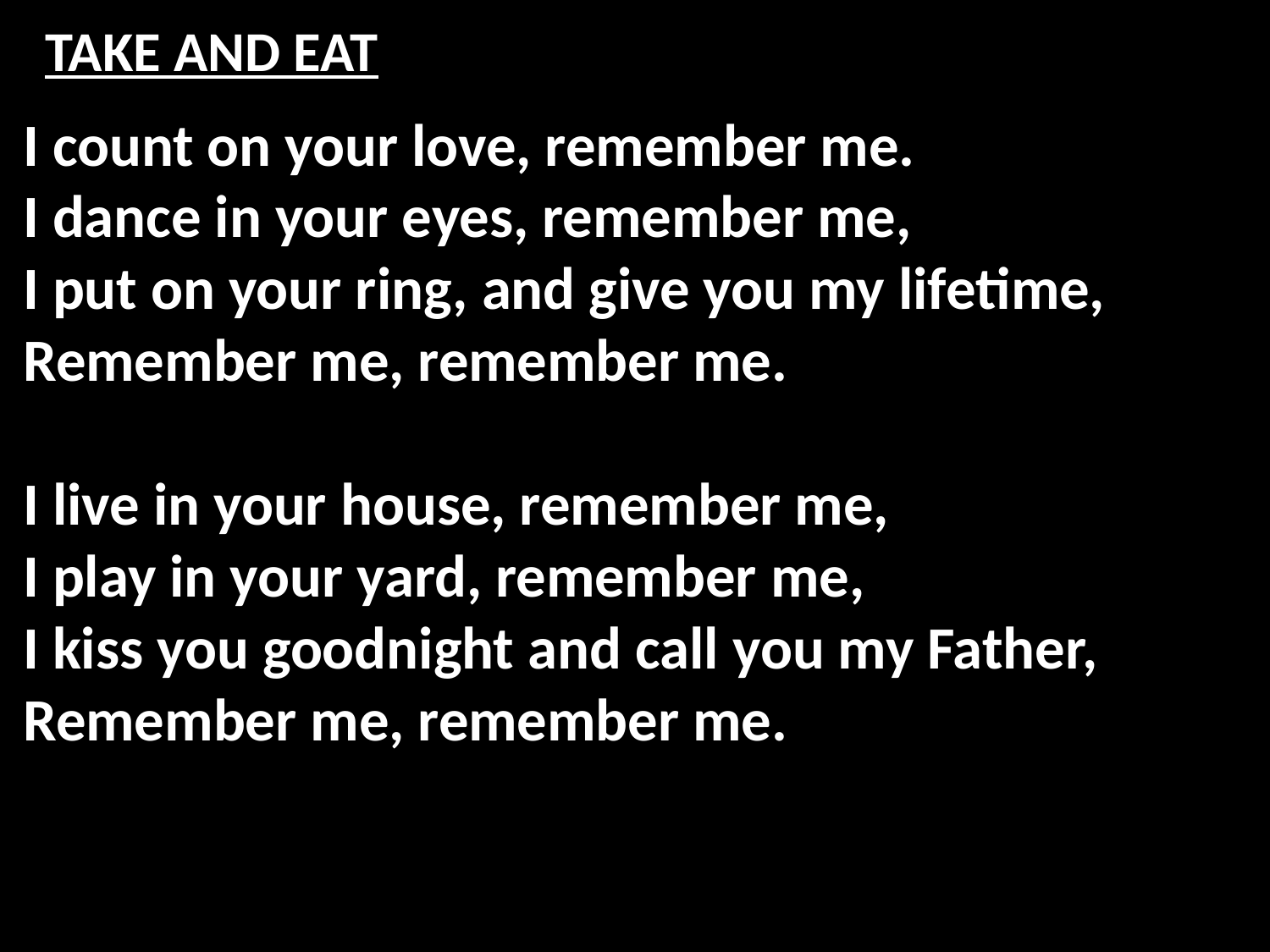

# TAKE AND EAT
I count on your love, remember me.
I dance in your eyes, remember me,
I put on your ring, and give you my lifetime,
Remember me, remember me.

I live in your house, remember me,
I play in your yard, remember me,
I kiss you goodnight and call you my Father,
Remember me, remember me.